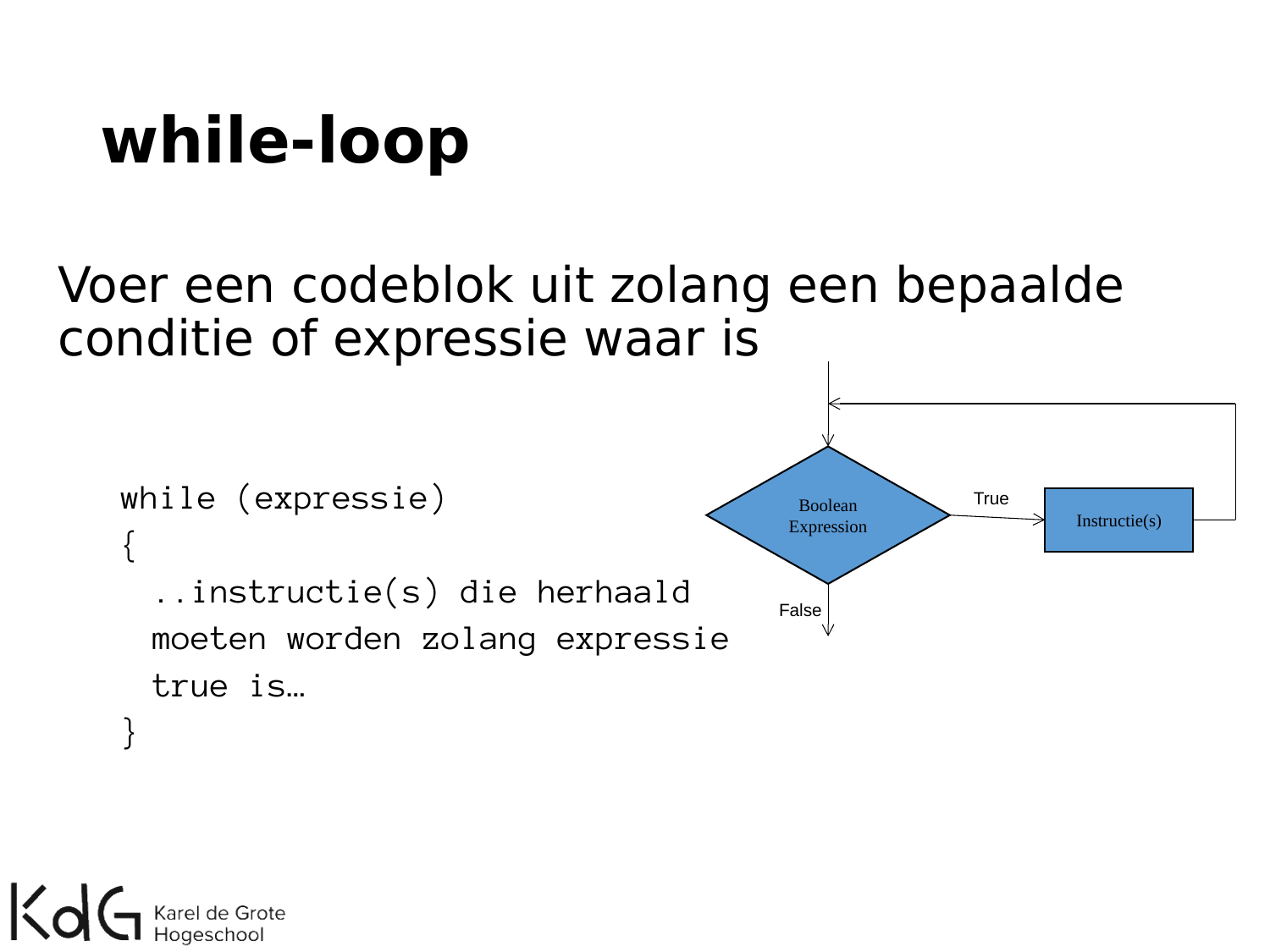

# while-loop
Voer een codeblok uit zolang een bepaalde conditie of expressie waar is

while (expressie)
{
	..instructie(s) die herhaald
	moeten worden zolang expressie
	true is…
}

Boolean
Expression
True
Instructie(s)
False